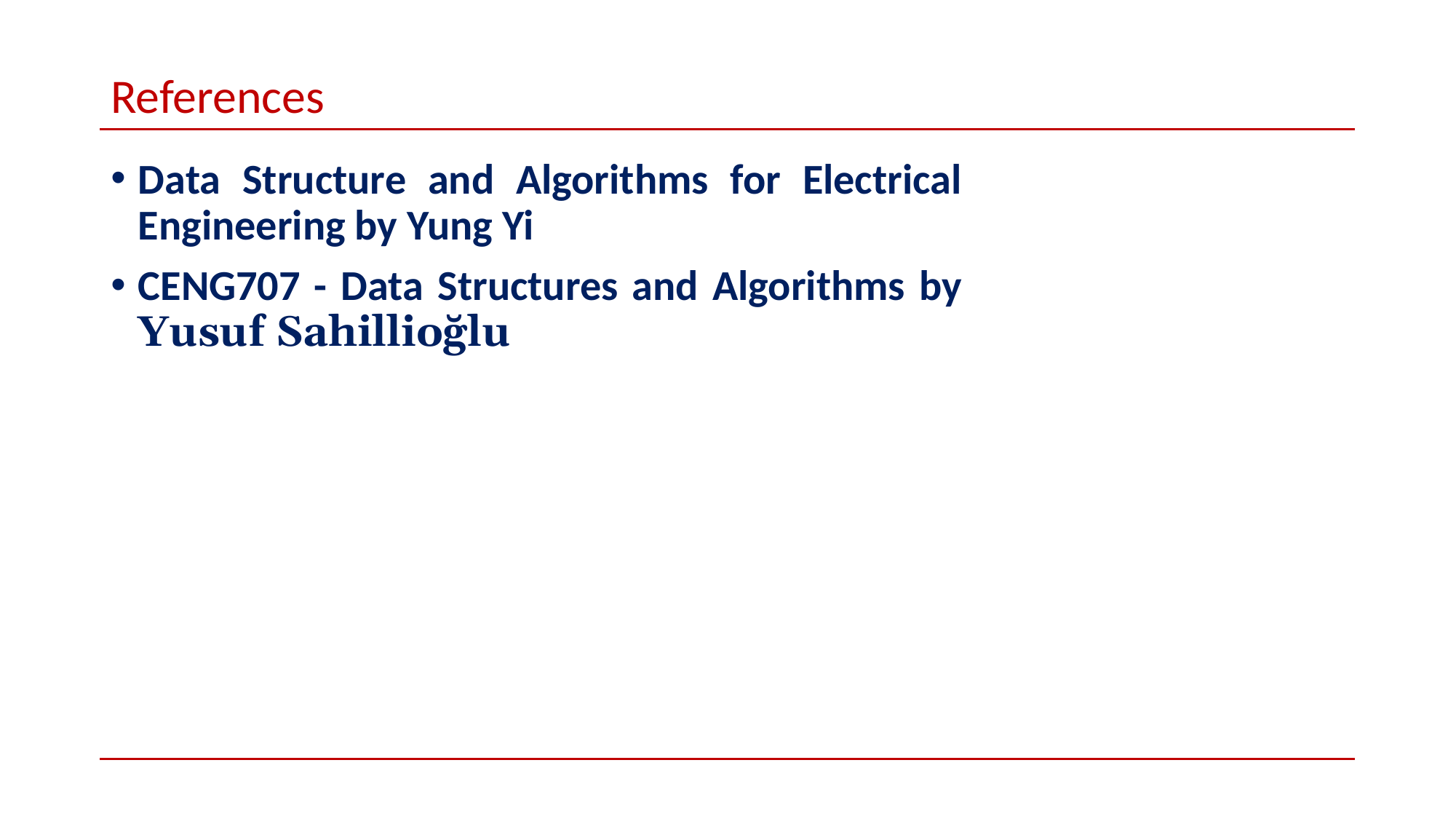

# References
Data Structure and Algorithms for Electrical Engineering by Yung Yi
CENG707 - Data Structures and Algorithms by Yusuf Sahillioğlu